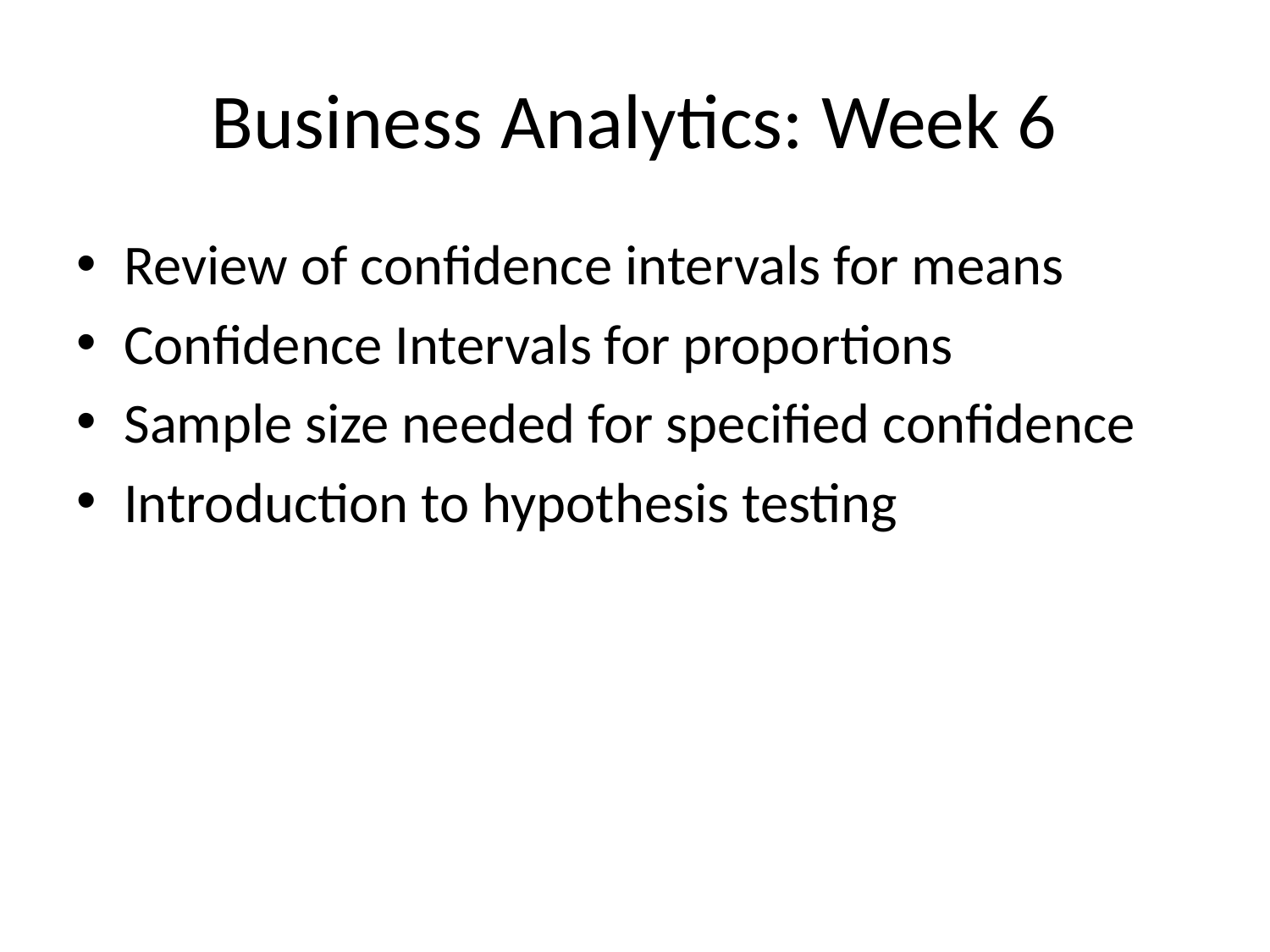

# Business Analytics: Week 6
Review of confidence intervals for means
Confidence Intervals for proportions
Sample size needed for specified confidence
Introduction to hypothesis testing